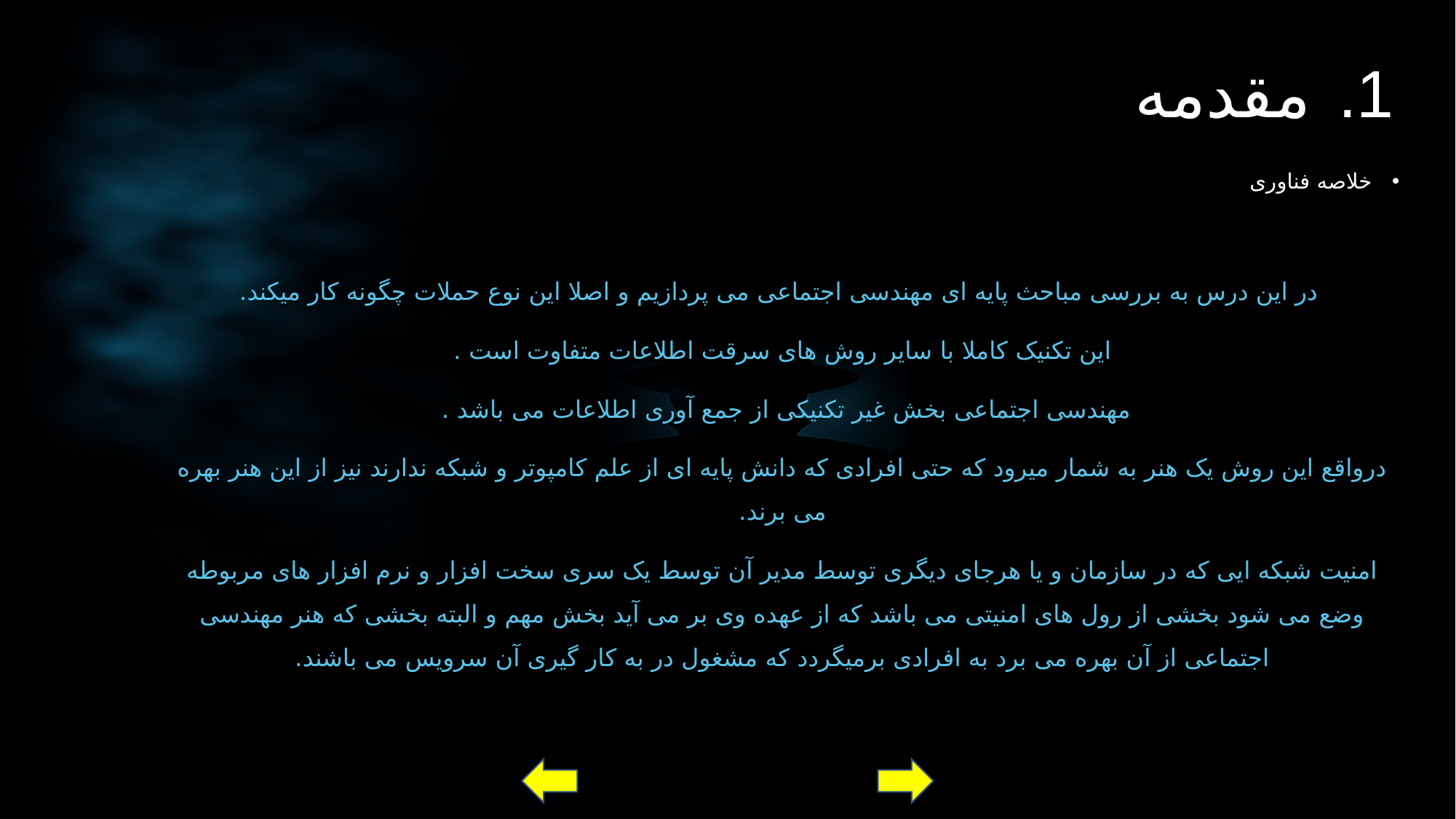

# مقدمه
خلاصه فناوری

 در این درس به بررسی مباحث پایه ای مهندسی اجتماعی می پردازیم و اصلا این نوع حملات چگونه کار میکند.
این تکنیک کاملا با سایر روش های سرقت اطلاعات متفاوت است .
مهندسی اجتماعی بخش غیر تکنیکی از جمع آوری اطلاعات می باشد .
درواقع این روش یک هنر به شمار میرود که حتی افرادی که دانش پایه ای از علم کامپوتر و شبکه ندارند نیز از این هنر بهره می برند.
امنیت شبکه ایی که در سازمان و یا هرجای دیگری توسط مدیر آن توسط یک سری سخت افزار و نرم افزار های مربوطه وضع می شود بخشی از رول های امنیتی می باشد که از عهده وی بر می آید بخش مهم و البته بخشی که هنر مهندسی اجتماعی از آن بهره می برد به افرادی برمیگردد که مشغول در به کار گیری آن سرویس می باشند.